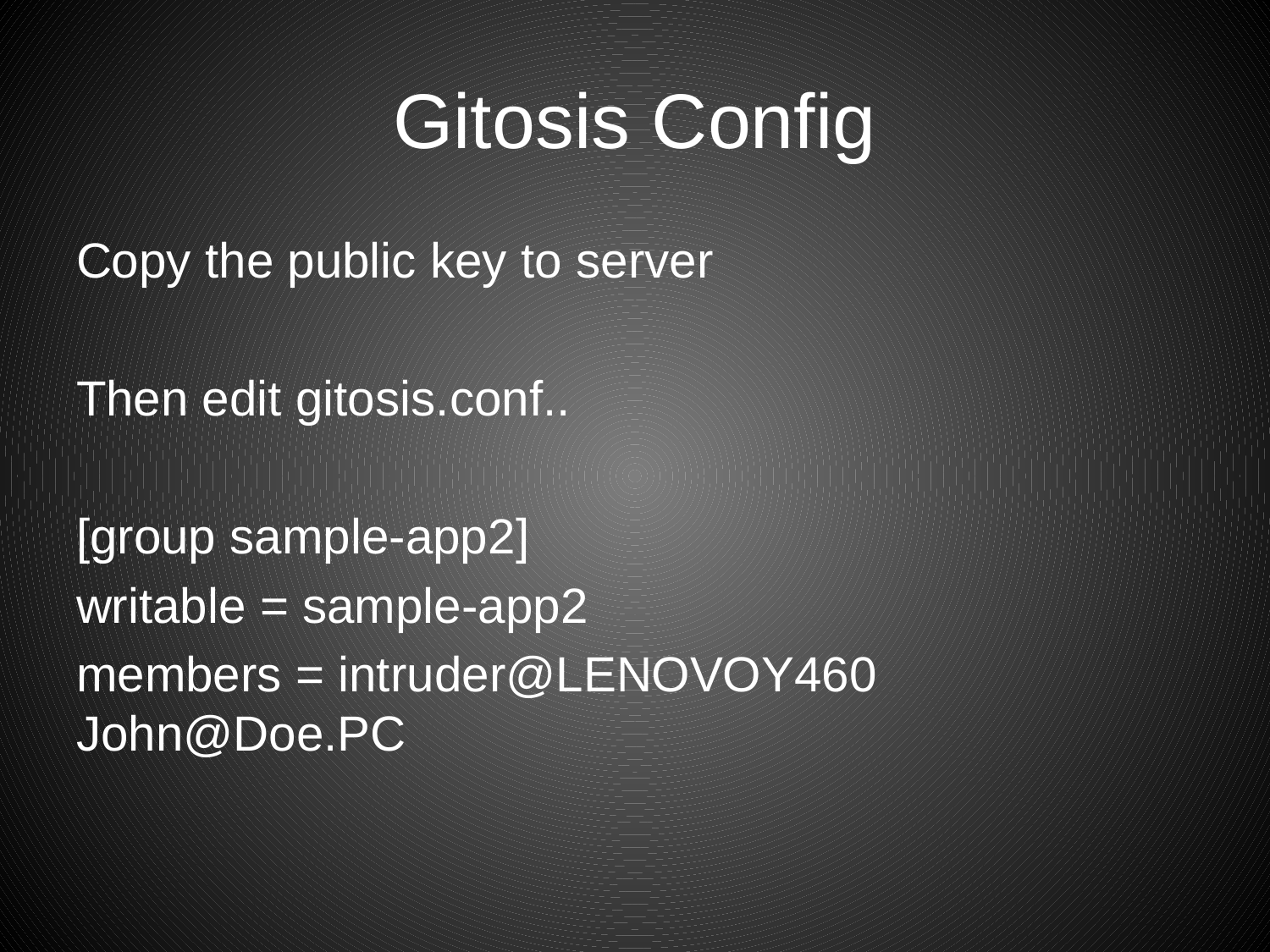

# Gitosis Config
Copy the public key to server

Then edit gitosis.conf..

[group sample-app2]
writable = sample-app2
members = intruder@LENOVOY460 John@Doe.PC